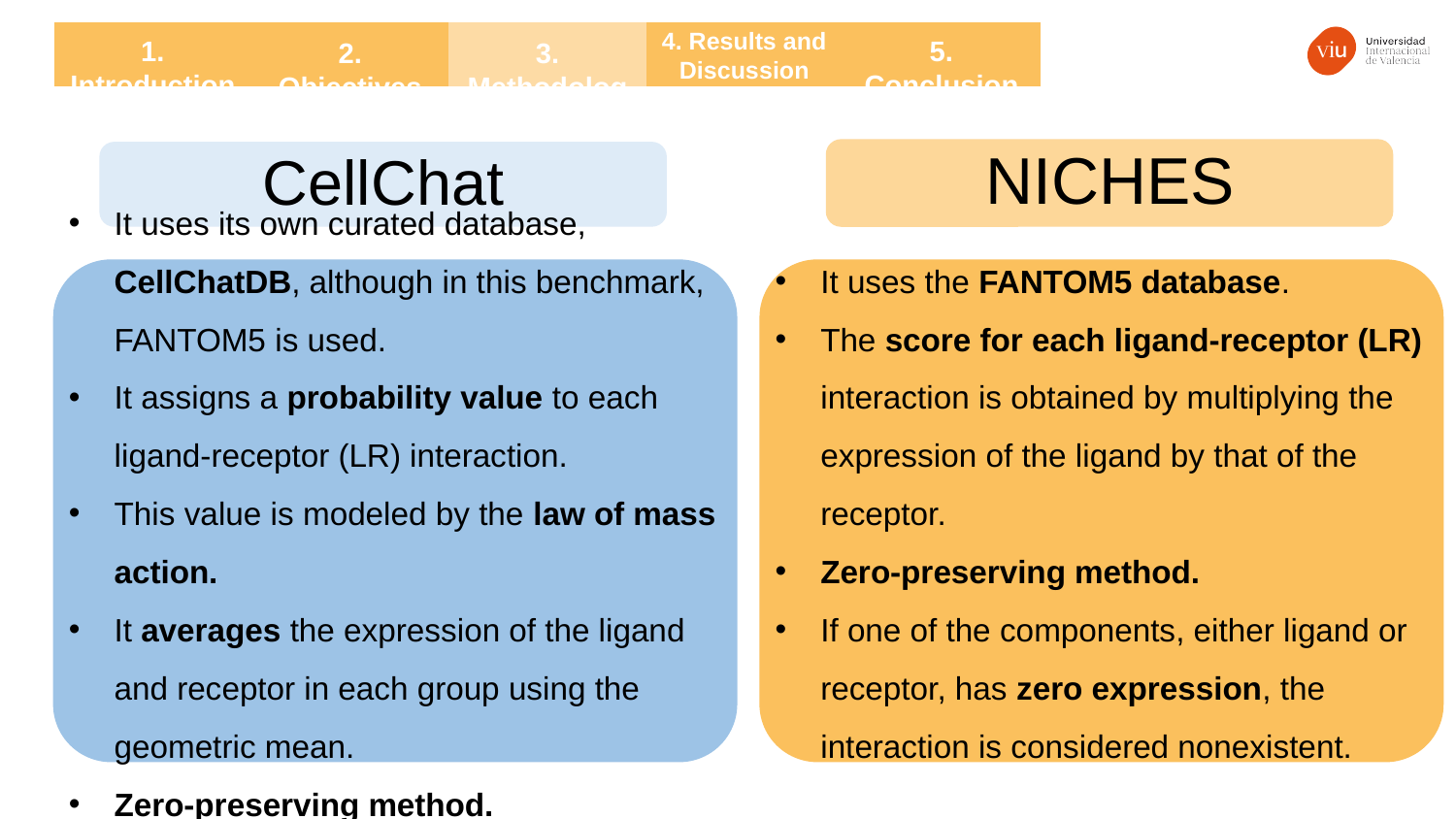

4. Results and Discussion

5. Conclusions
1. Introduction
2. Objectives
3. Methodology

NICHES

# CellChat
It uses the FANTOM5 database.
The score for each ligand-receptor (LR) interaction is obtained by multiplying the expression of the ligand by that of the receptor.
Zero-preserving method.
If one of the components, either ligand or receptor, has zero expression, the interaction is considered nonexistent.

It uses its own curated database, CellChatDB, although in this benchmark, FANTOM5 is used.
It assigns a probability value to each ligand-receptor (LR) interaction.
This value is modeled by the law of mass action.
It averages the expression of the ligand and receptor in each group using the geometric mean.
Zero-preserving method.